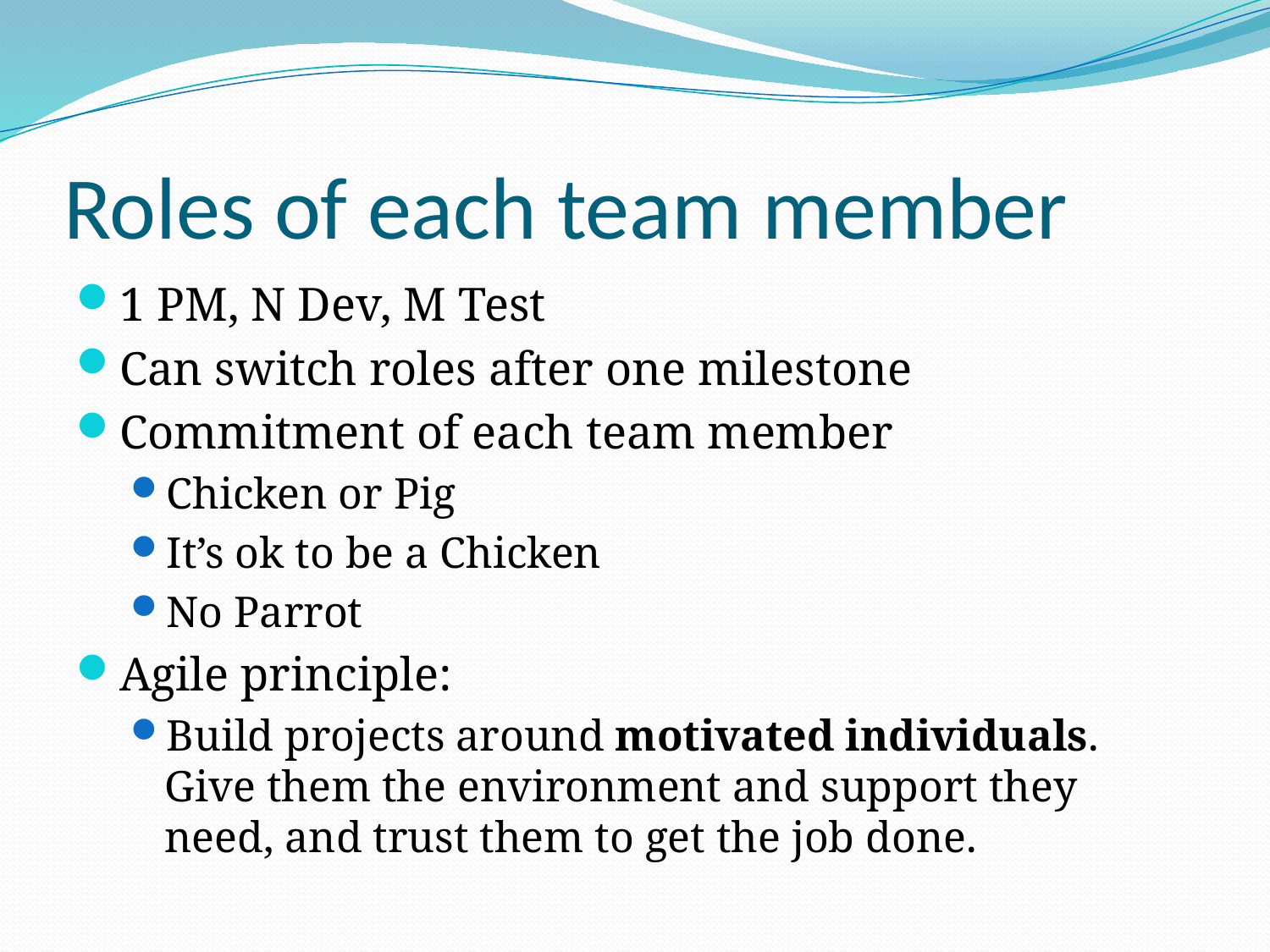

# Roles of each team member
1 PM, N Dev, M Test
Can switch roles after one milestone
Commitment of each team member
Chicken or Pig
It’s ok to be a Chicken
No Parrot
Agile principle:
Build projects around motivated individuals. Give them the environment and support they need, and trust them to get the job done.